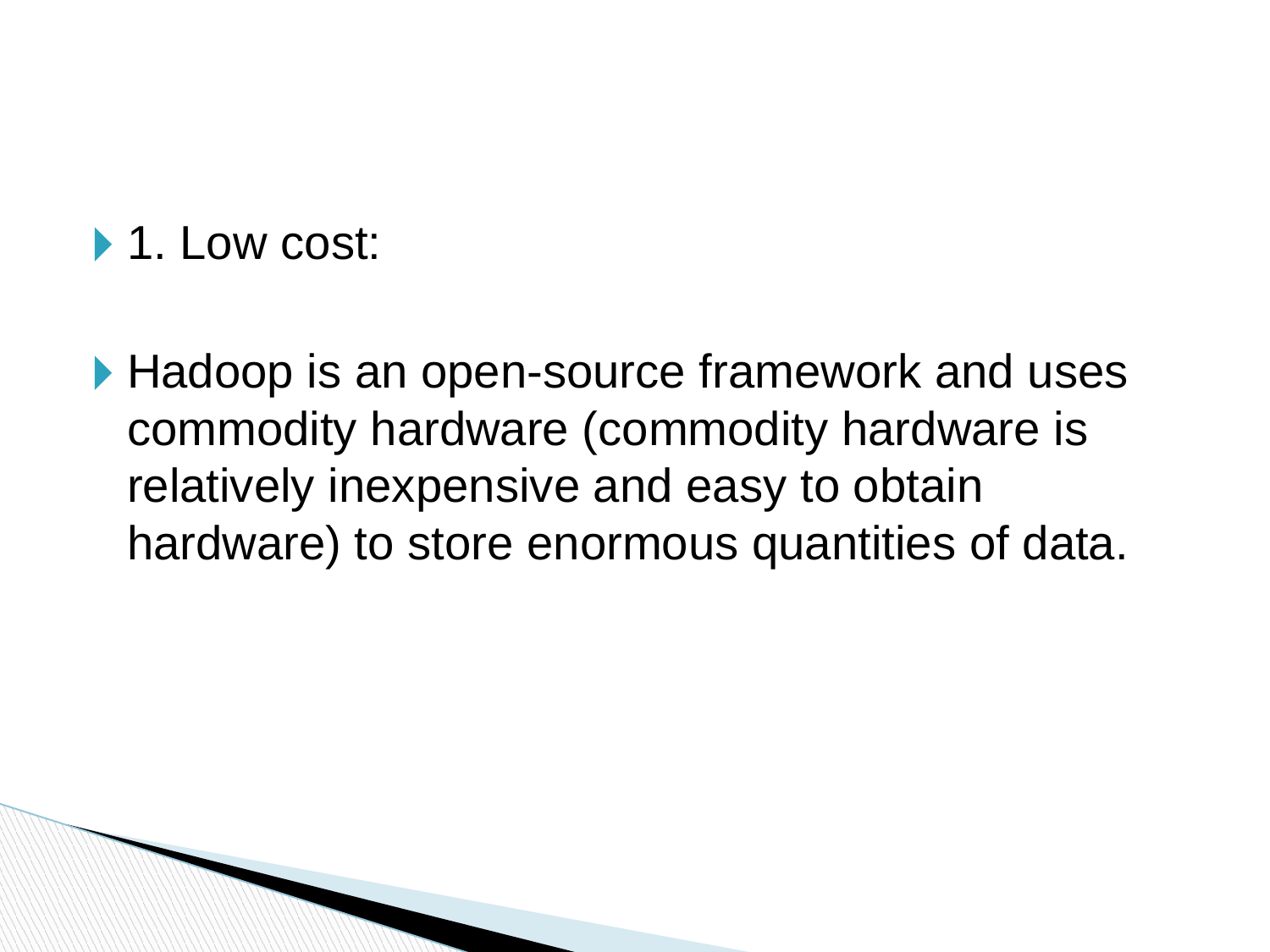

#
1. Low cost:

Hadoop is an open-source framework and uses commodity hardware (commodity hardware is relatively inexpensive and easy to obtain hardware) to store enormous quantities of data.